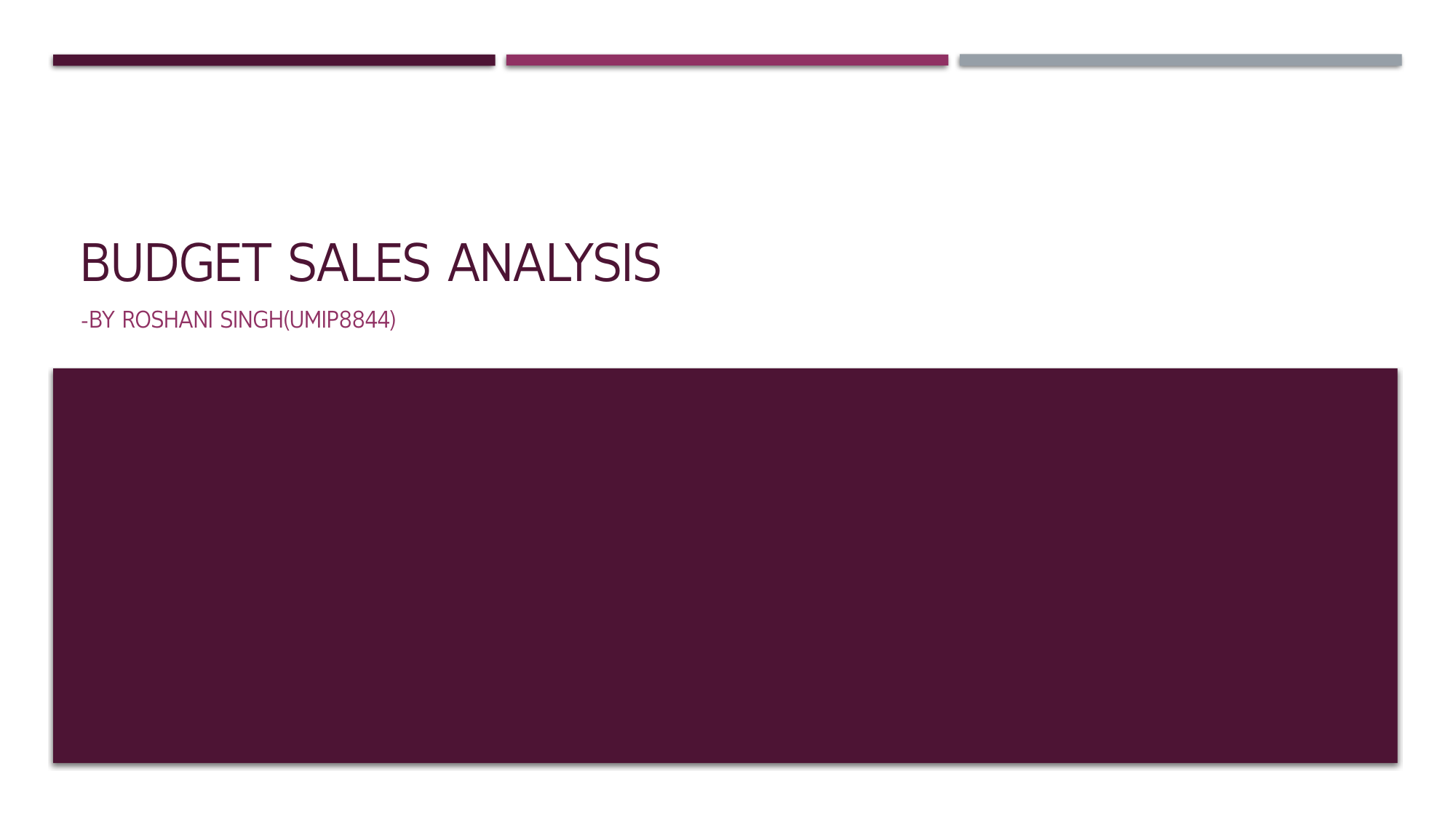

# Budget Sales analysis
-by Roshani singh(umip8844)